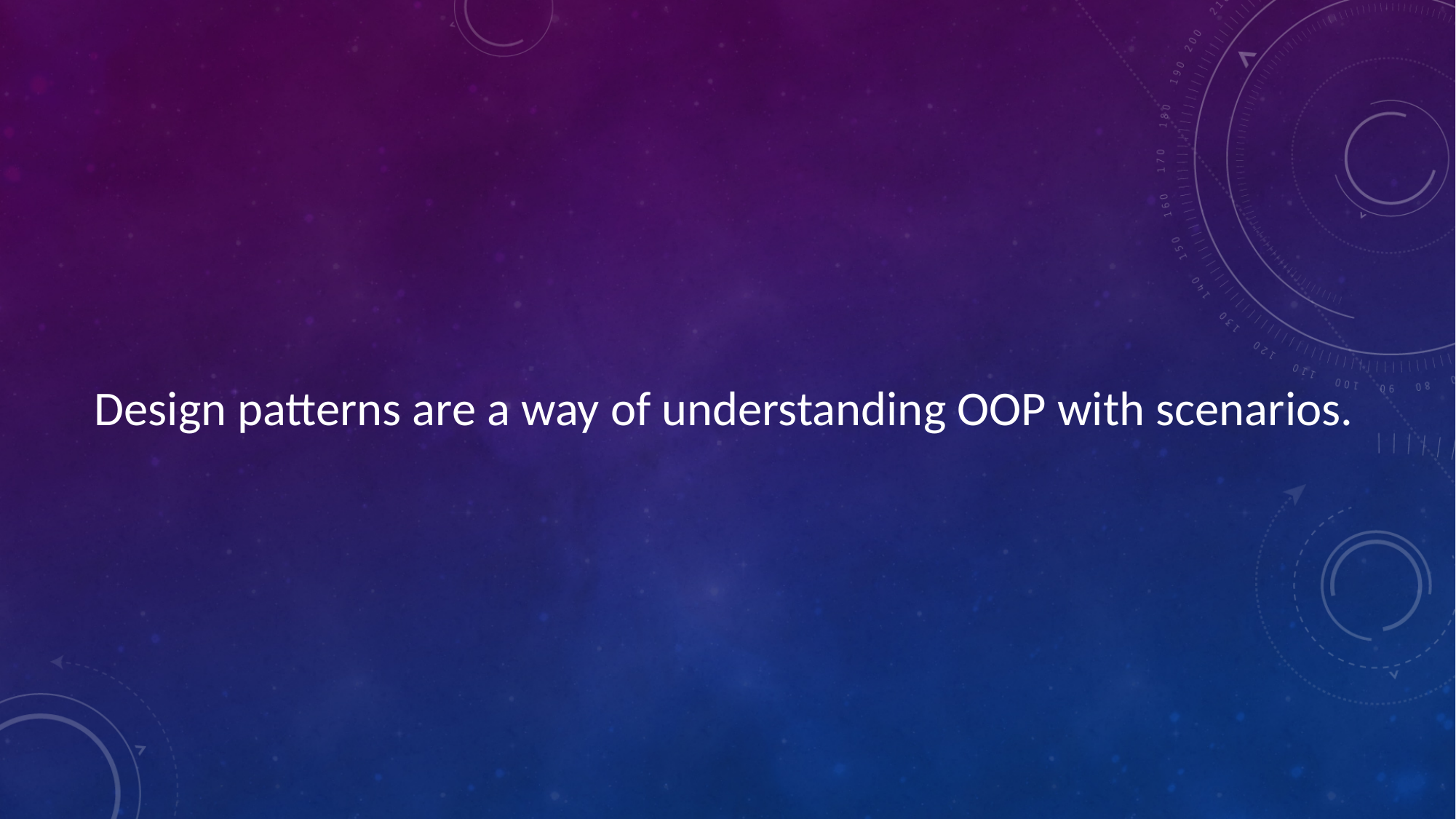

Design patterns are a way of understanding OOP with scenarios.